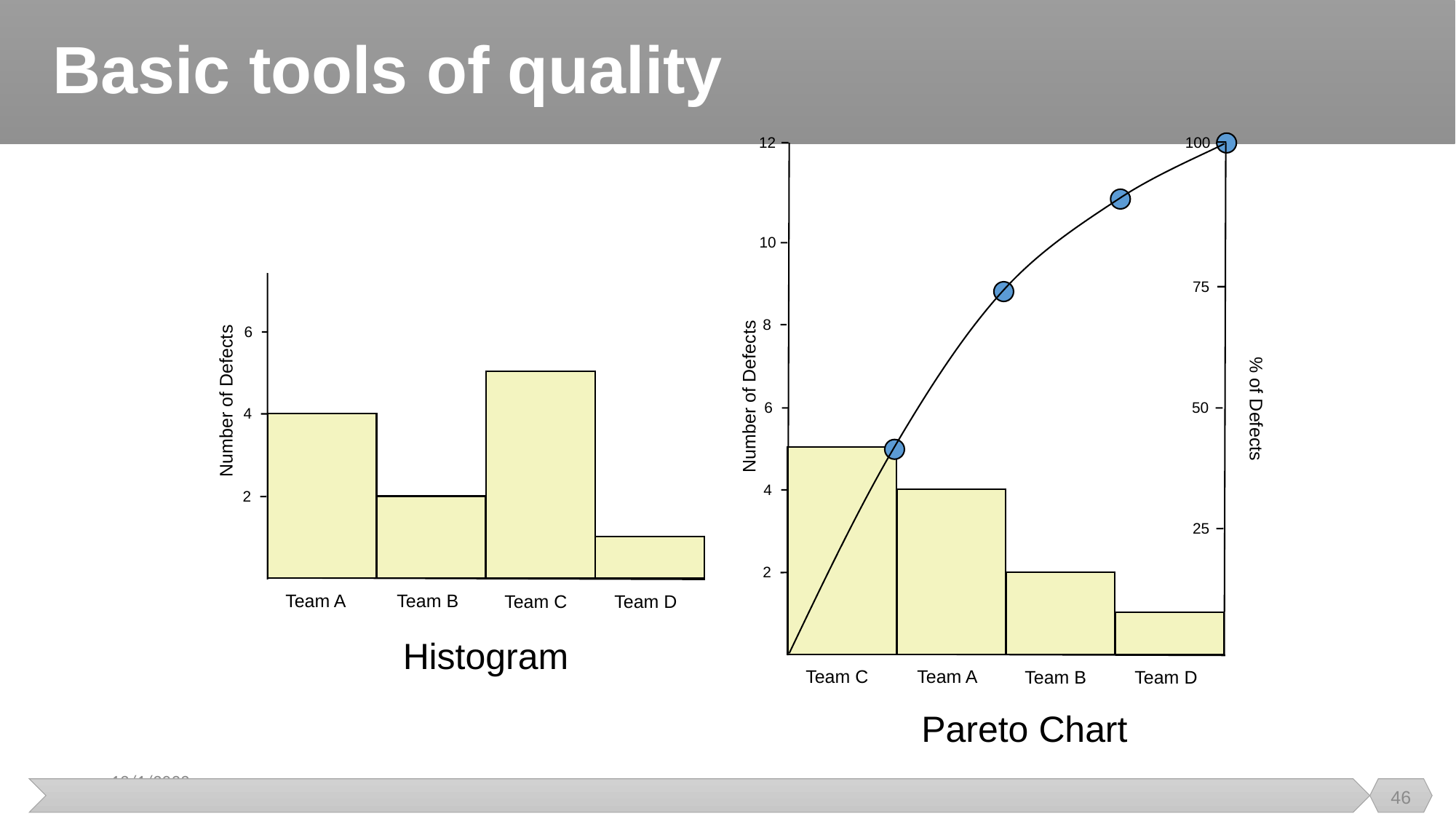

# Basic tools of quality
12

100

10

75

8

Number of Defects
 % of Defects
6

50

4

25

2

Team C
Team A
Team B
Team D
Pareto Chart

6

Number of Defects
4

2

Team A
Team B
Team C
Team D
Histogram
46